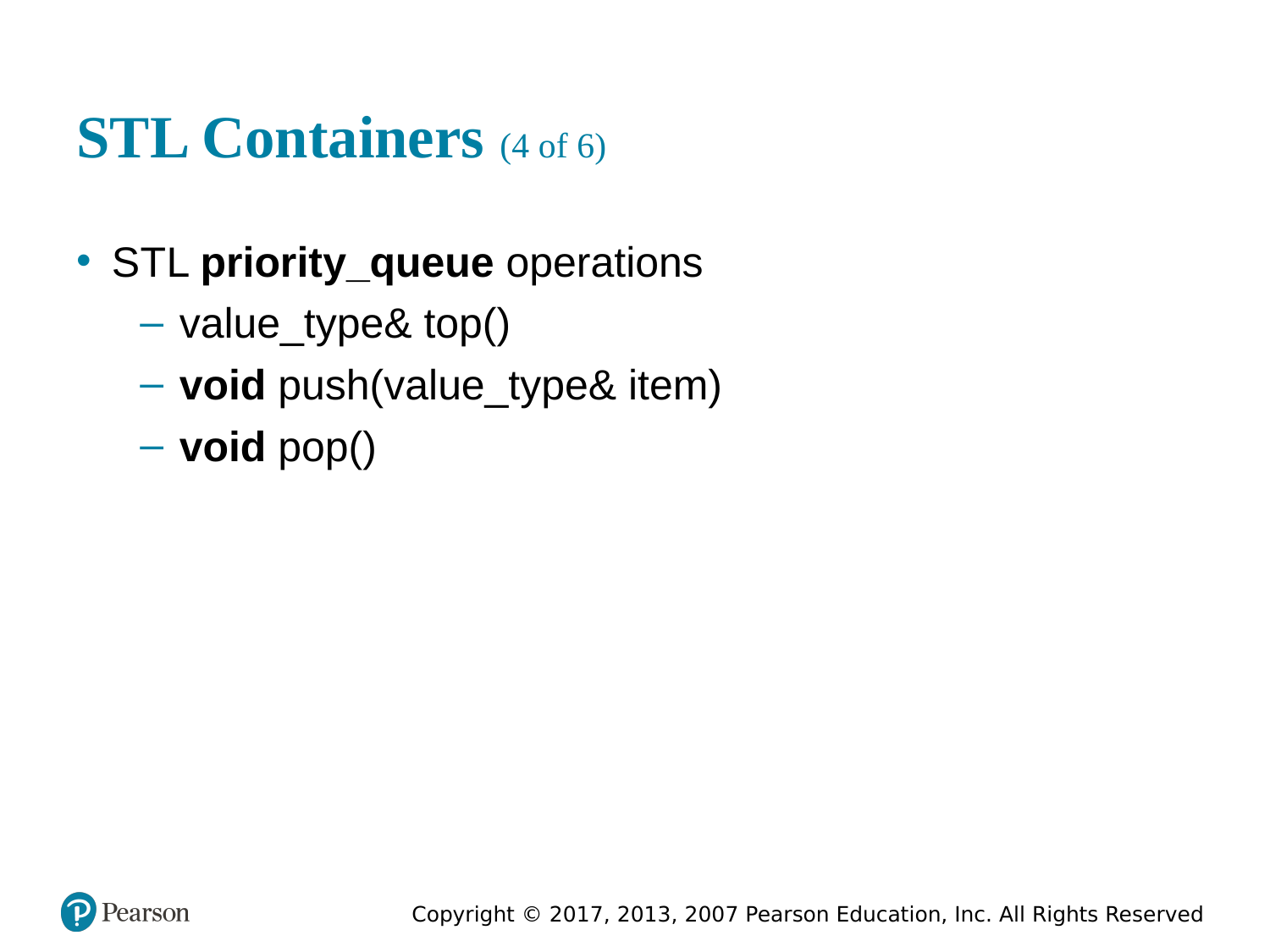

# S T L Containers (4 of 6)
S T L priority_queue operations
value_type& top()
void push(value_type& item)
void pop()